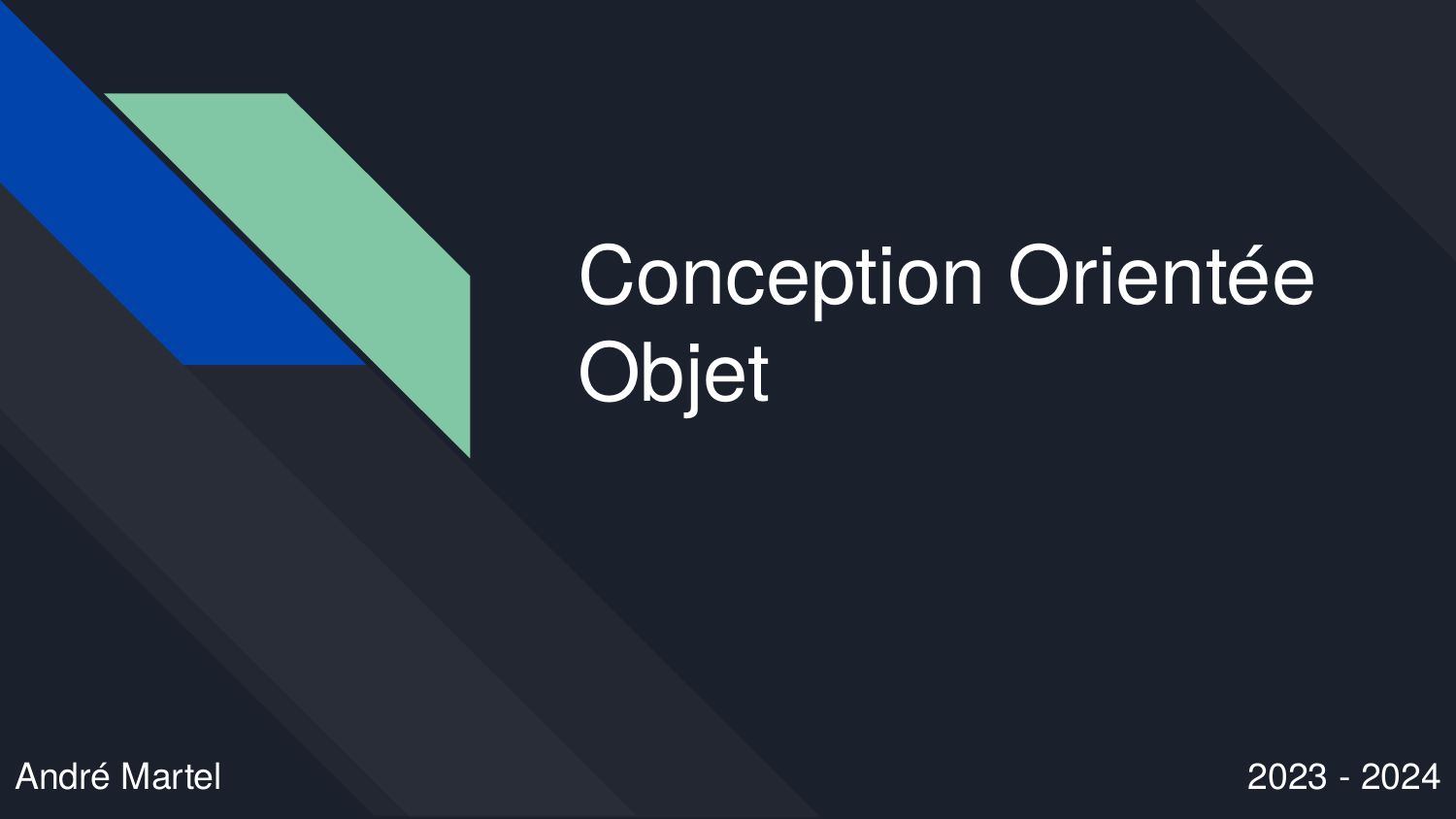

# Conception Orientée Objet
André Martel
2023 - 2024